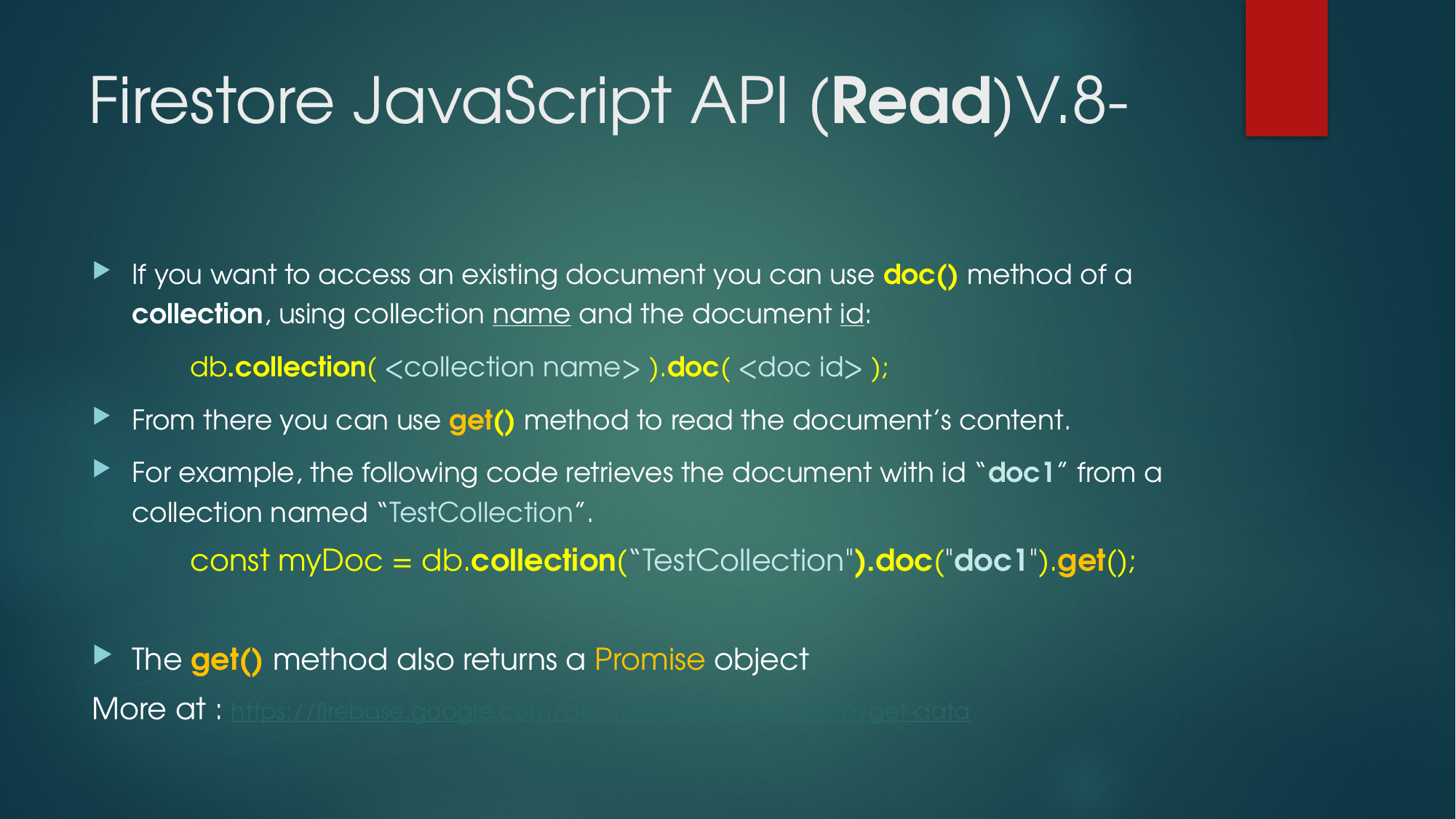

# Firestore JavaScript API (Read)V.8-
If you want to access an existing document you can use doc() method of a collection, using collection name and the document id:
	db.collection( <collection name> ).doc( <doc id> );
From there you can use get() method to read the document’s content.
For example, the following code retrieves the document with id “doc1” from a collection named “TestCollection”.
	const myDoc = db.collection(“TestCollection").doc("doc1").get();

The get() method also returns a Promise object
More at : https://firebase.google.com/docs/firestore/query-data/get-data